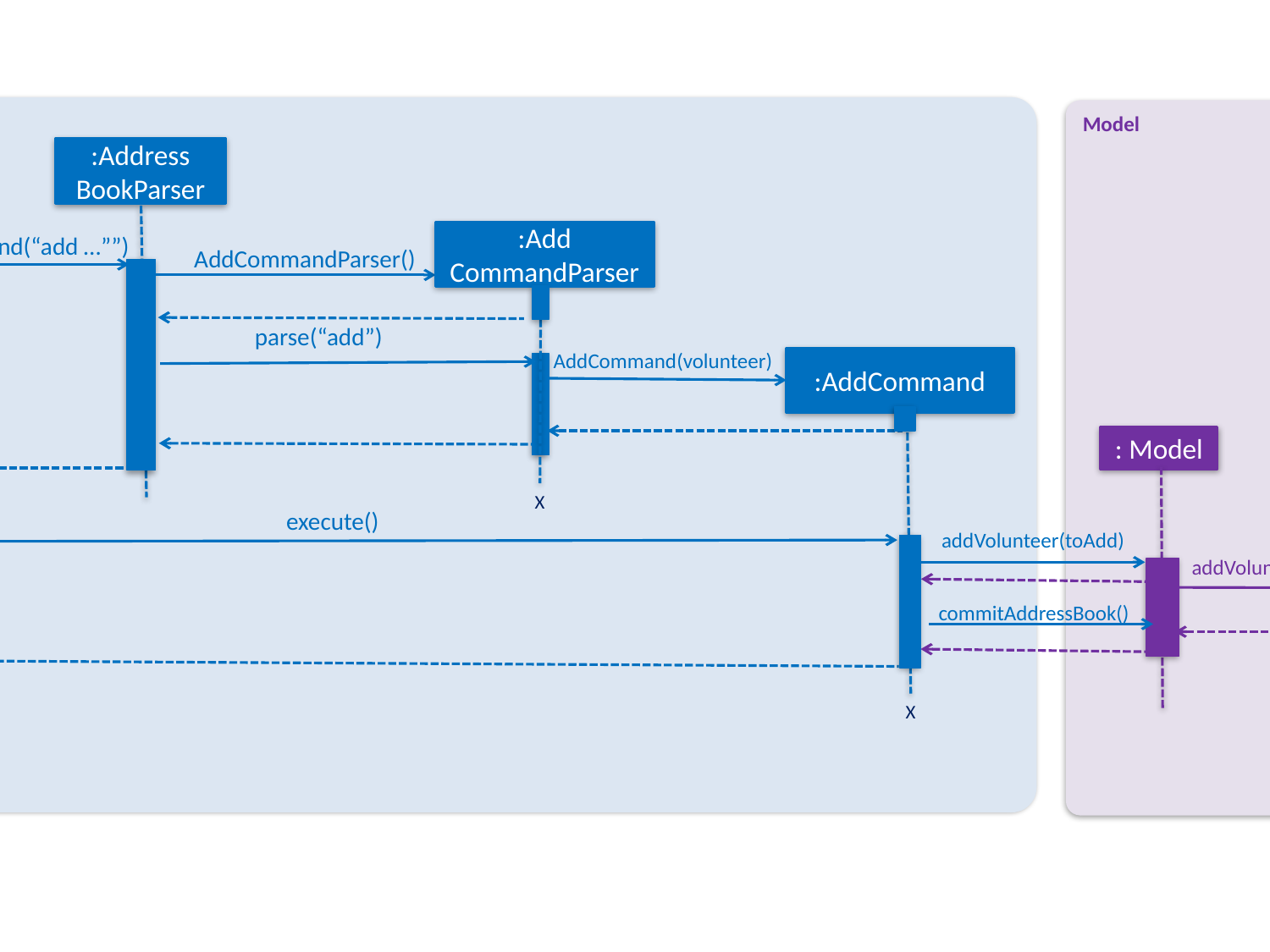

Logic
Model
:Address
BookParser
:LogicManager
execute(“add n/John Doe ic/S9531080R g/m b/05-08-1995 p/87183749 e/John@gmail.com a/ Yishun Block 62”)
:Add
CommandParser
parseCommand(“add …””)
AddCommandParser()

parse(“add”)
AddCommand(volunteer)
:AddCommand

: Model
: AddressBook
X
execute()
addVolunteer(toAdd)

addVolunteer(toAdd)

commitAddressBook()
result
X